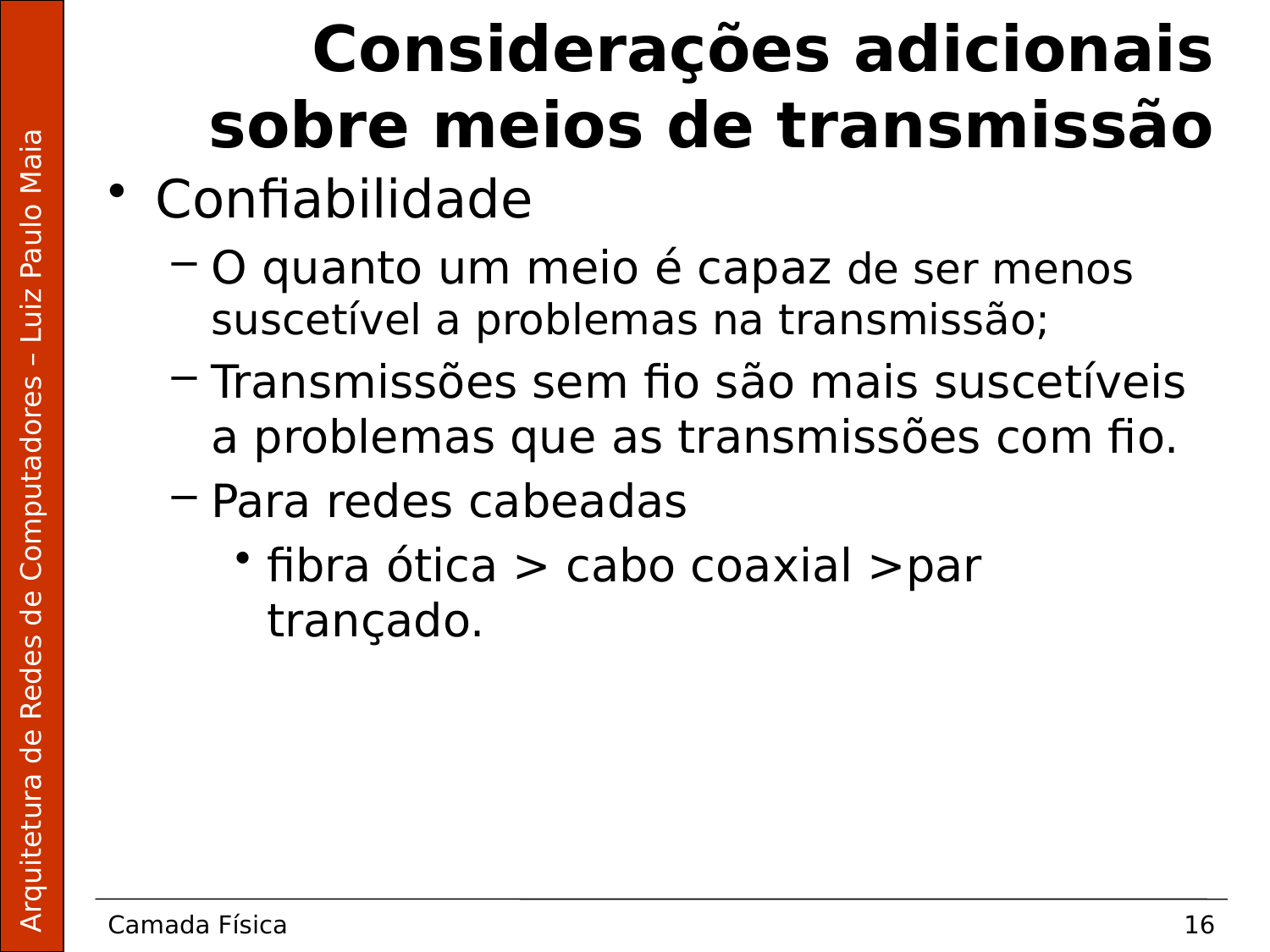

# Considerações adicionais sobre meios de transmissão
Confiabilidade
O quanto um meio é capaz de ser menos suscetível a problemas na transmissão;
Transmissões sem fio são mais suscetíveis a problemas que as transmissões com fio.
Para redes cabeadas
fibra ótica > cabo coaxial >par trançado.